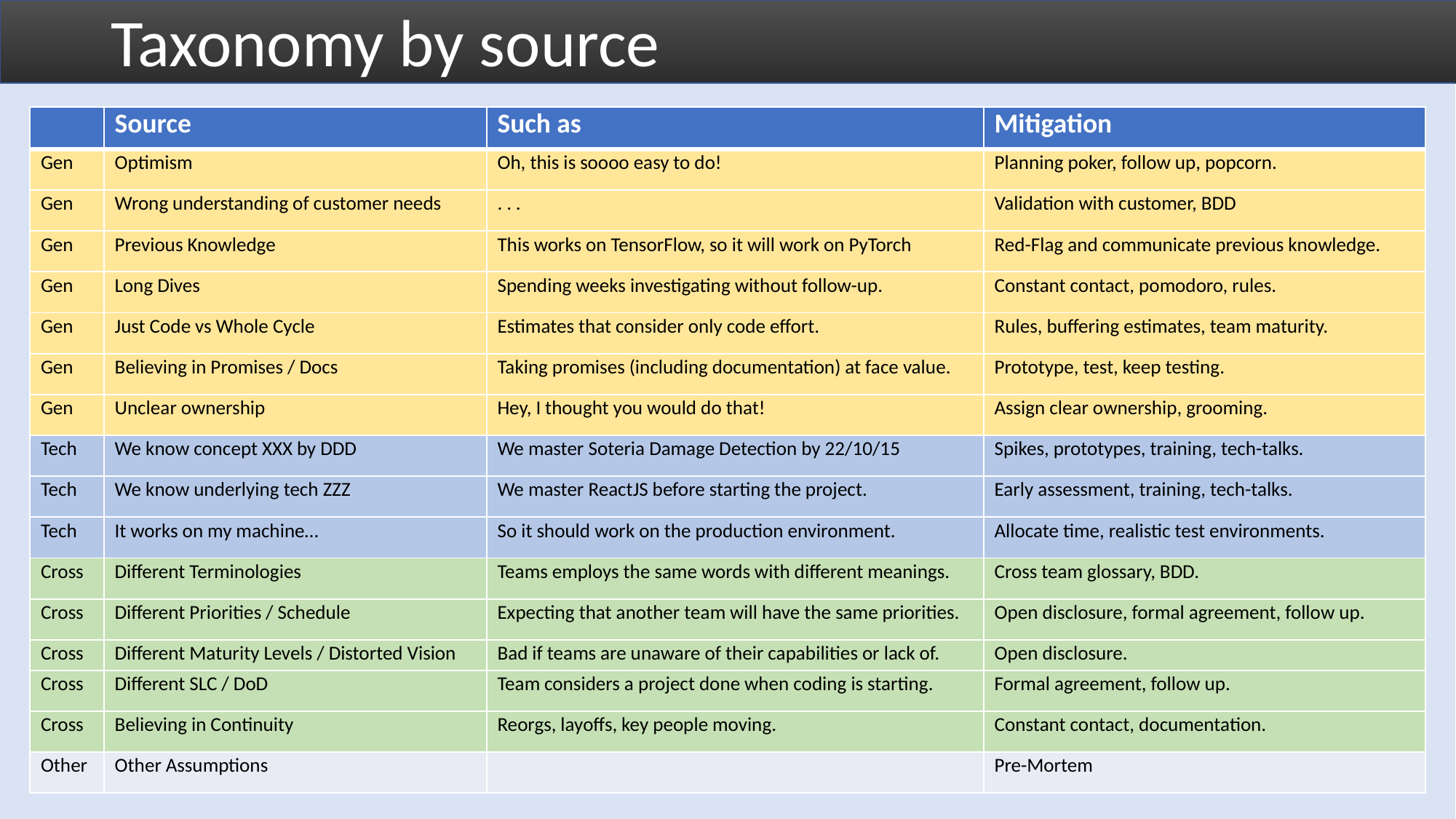

# Taxonomy by source
|  | Source | Such as | Mitigation |
| --- | --- | --- | --- |
| Gen | Optimism | Oh, this is soooo easy to do! | Planning poker, follow up, popcorn. |
| Gen | Wrong understanding of customer needs | . . . | Validation with customer, BDD |
| Gen | Previous Knowledge | This works on TensorFlow, so it will work on PyTorch | Red-Flag and communicate previous knowledge. |
| Gen | Long Dives | Spending weeks investigating without follow-up. | Constant contact, pomodoro, rules. |
| Gen | Just Code vs Whole Cycle | Estimates that consider only code effort. | Rules, buffering estimates, team maturity. |
| Gen | Believing in Promises / Docs | Taking promises (including documentation) at face value. | Prototype, test, keep testing. |
| Gen | Unclear ownership | Hey, I thought you would do that! | Assign clear ownership, grooming. |
| Tech | We know concept XXX by DDD | We master Soteria Damage Detection by 22/10/15 | Spikes, prototypes, training, tech-talks. |
| Tech | We know underlying tech ZZZ | We master ReactJS before starting the project. | Early assessment, training, tech-talks. |
| Tech | It works on my machine… | So it should work on the production environment. | Allocate time, realistic test environments. |
| Cross | Different Terminologies | Teams employs the same words with different meanings. | Cross team glossary, BDD. |
| Cross | Different Priorities / Schedule | Expecting that another team will have the same priorities. | Open disclosure, formal agreement, follow up. |
| Cross | Different Maturity Levels / Distorted Vision | Bad if teams are unaware of their capabilities or lack of. | Open disclosure. |
| Cross | Different SLC / DoD | Team considers a project done when coding is starting. | Formal agreement, follow up. |
| Cross | Believing in Continuity | Reorgs, layoffs, key people moving. | Constant contact, documentation. |
| Other | Other Assumptions |  | Pre-Mortem |